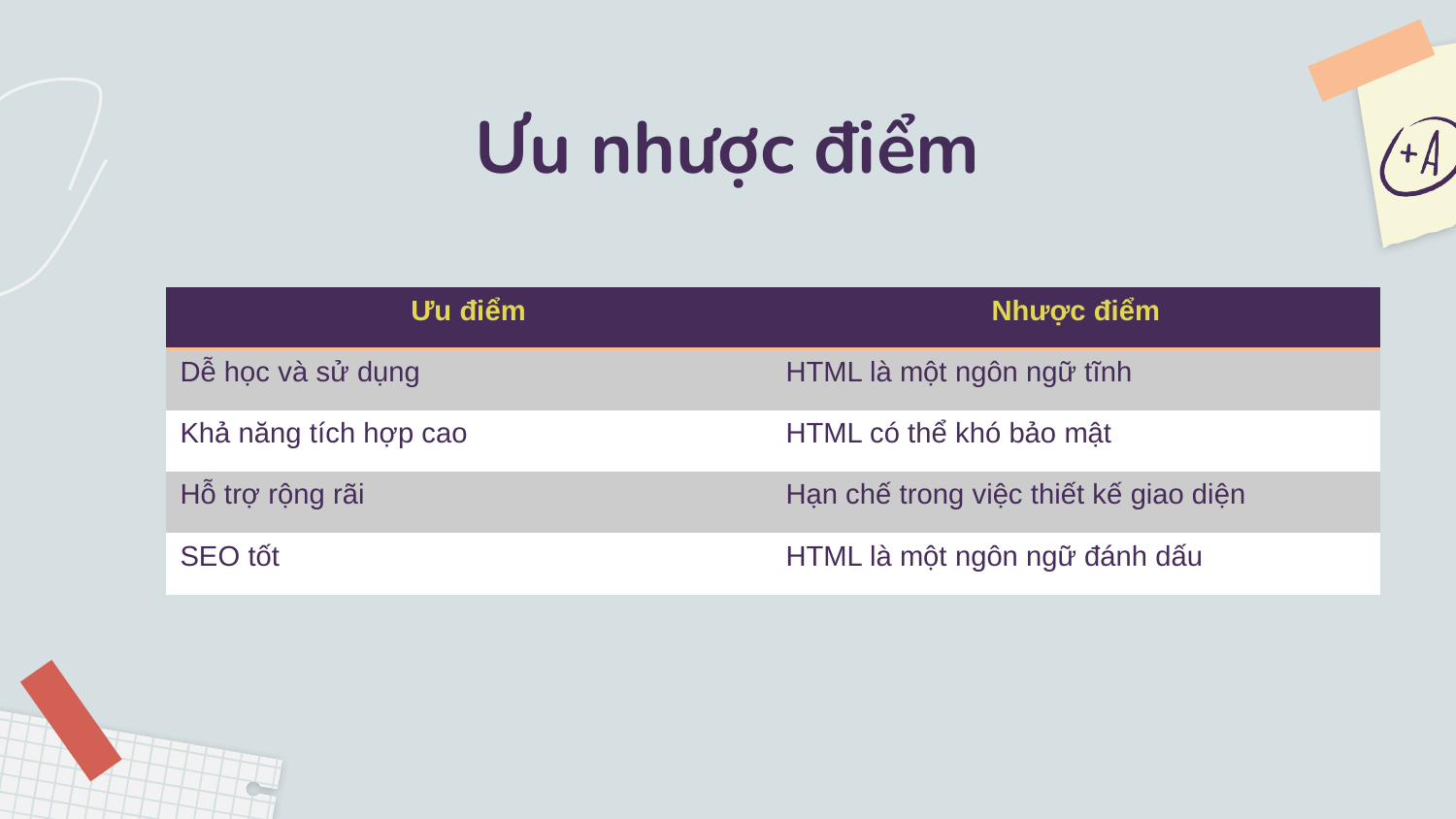

# Ưu nhược điểm
| Ưu điểm | Nhược điểm |
| --- | --- |
| Dễ học và sử dụng | HTML là một ngôn ngữ tĩnh |
| Khả năng tích hợp cao | HTML có thể khó bảo mật |
| Hỗ trợ rộng rãi | Hạn chế trong việc thiết kế giao diện |
| SEO tốt | HTML là một ngôn ngữ đánh dấu |